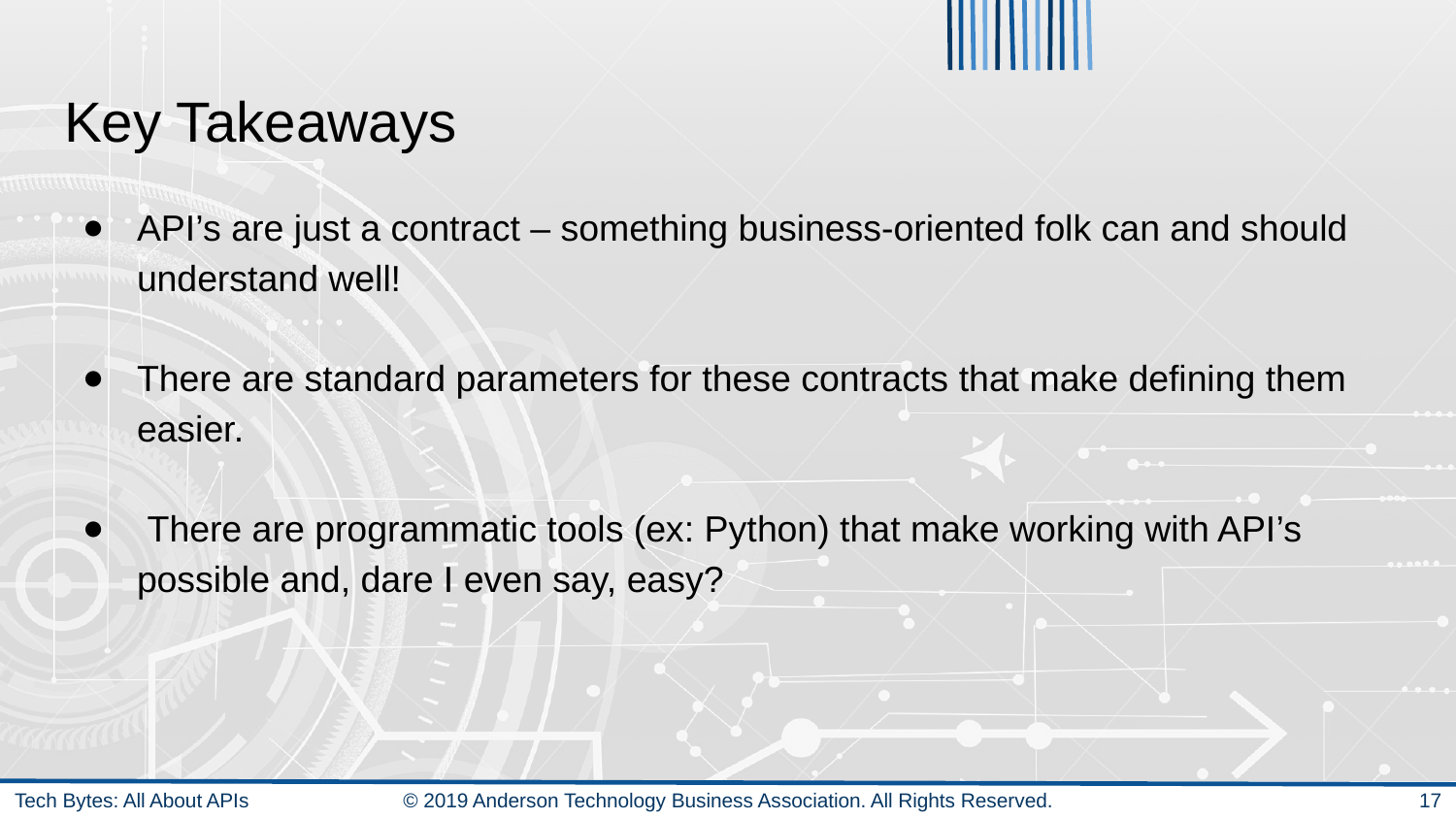

# Key Takeaways
API’s are just a contract – something business-oriented folk can and should understand well!

There are standard parameters for these contracts that make defining them easier.

 There are programmatic tools (ex: Python) that make working with API’s possible and, dare I even say, easy?

17